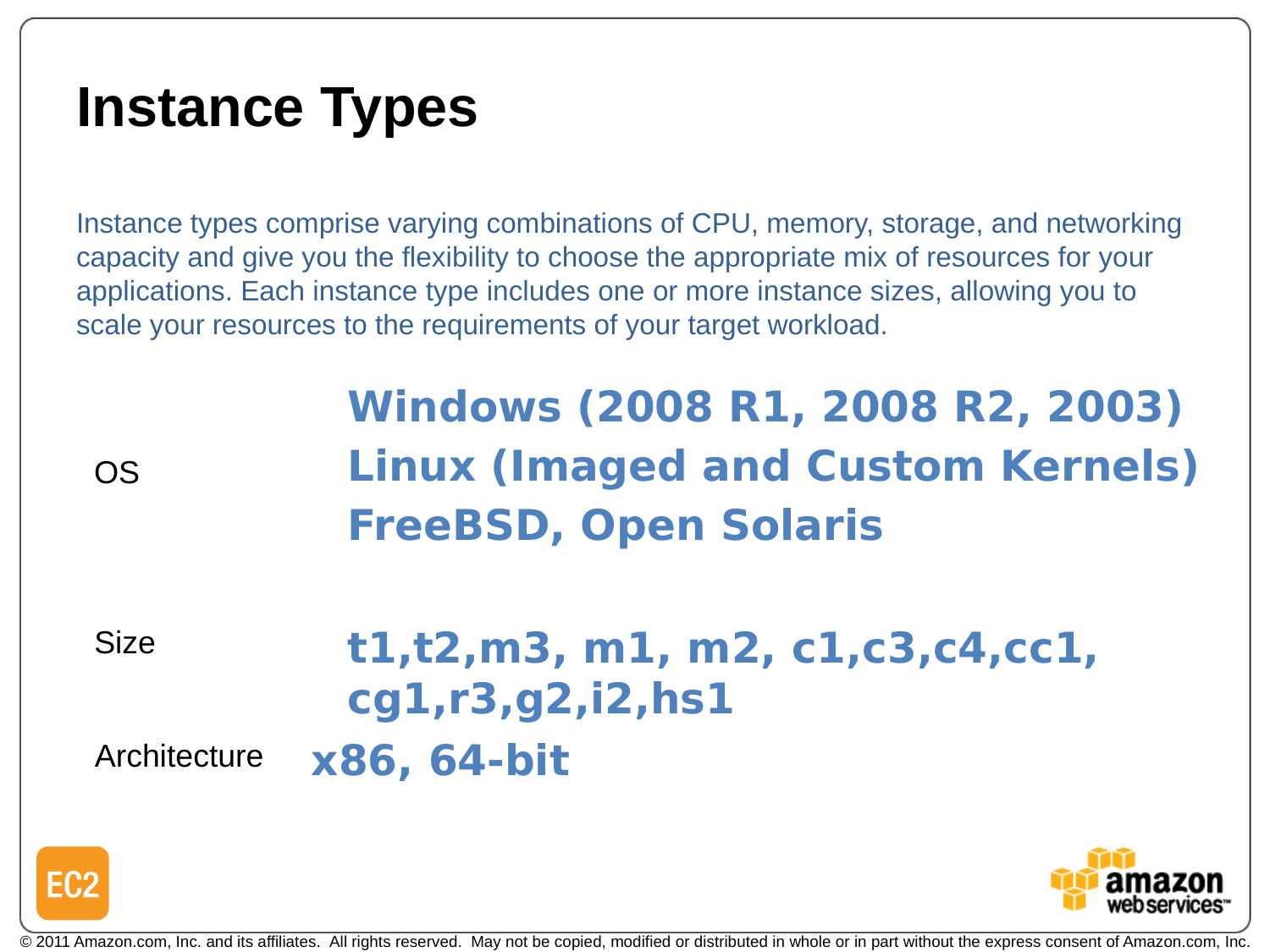

# Instance Types Instance types comprise varying combinations of CPU, memory, storage, and networking capacity and give you the flexibility to choose the appropriate mix of resources for your applications. Each instance type includes one or more instance sizes, allowing you to scale your resources to the requirements of your target workload.
Windows (2008 R1, 2008 R2, 2003)
Linux (Imaged and Custom Kernels)
FreeBSD, Open Solaris

OS
t1,t2,m3, m1, m2, c1,c3,c4,cc1, cg1,r3,g2,i2,hs1
Size
x86, 64-bit
Architecture